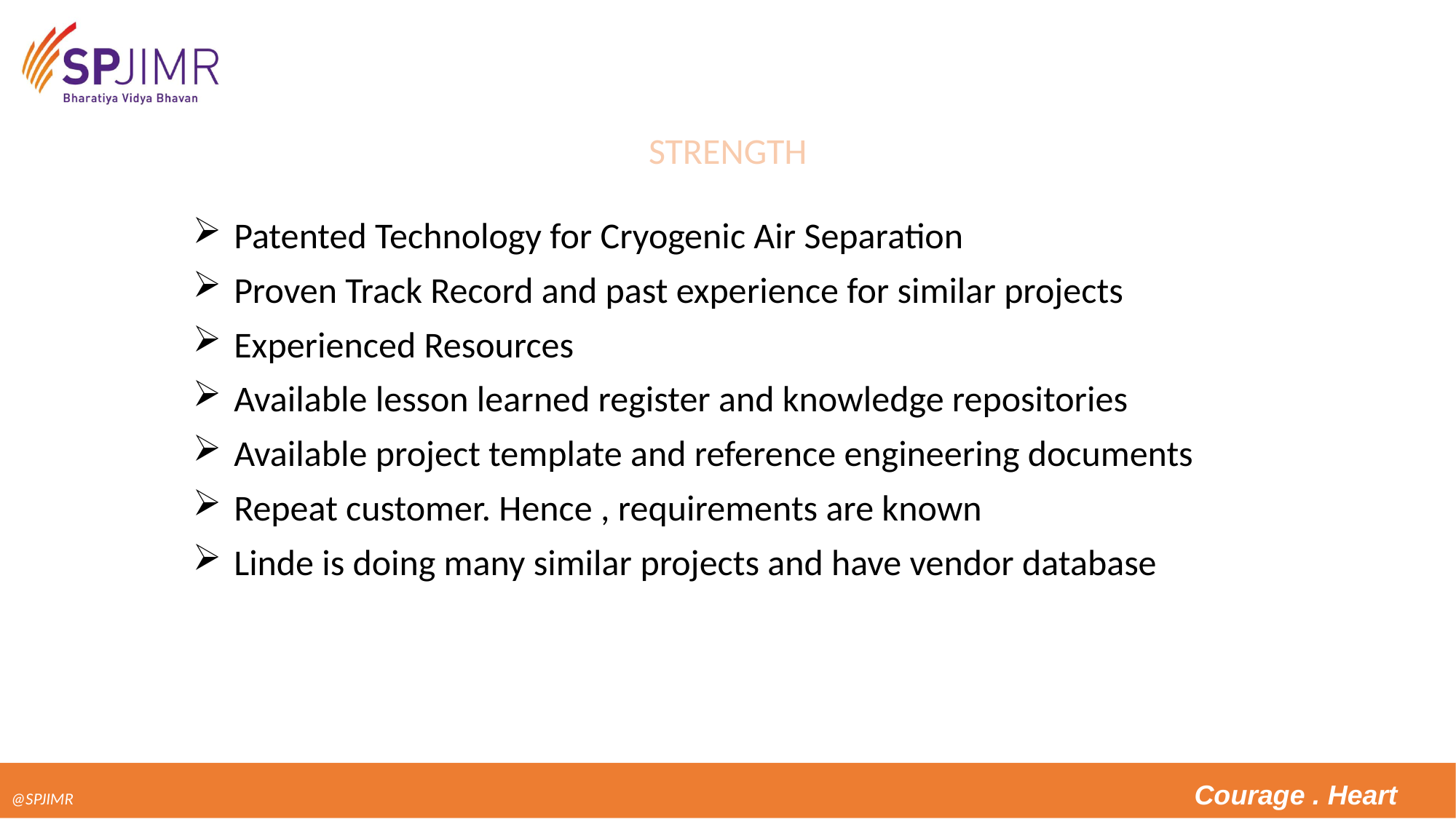

# STRENGTH
Patented Technology for Cryogenic Air Separation
Proven Track Record and past experience for similar projects
Experienced Resources
Available lesson learned register and knowledge repositories
Available project template and reference engineering documents
Repeat customer. Hence , requirements are known
Linde is doing many similar projects and have vendor database